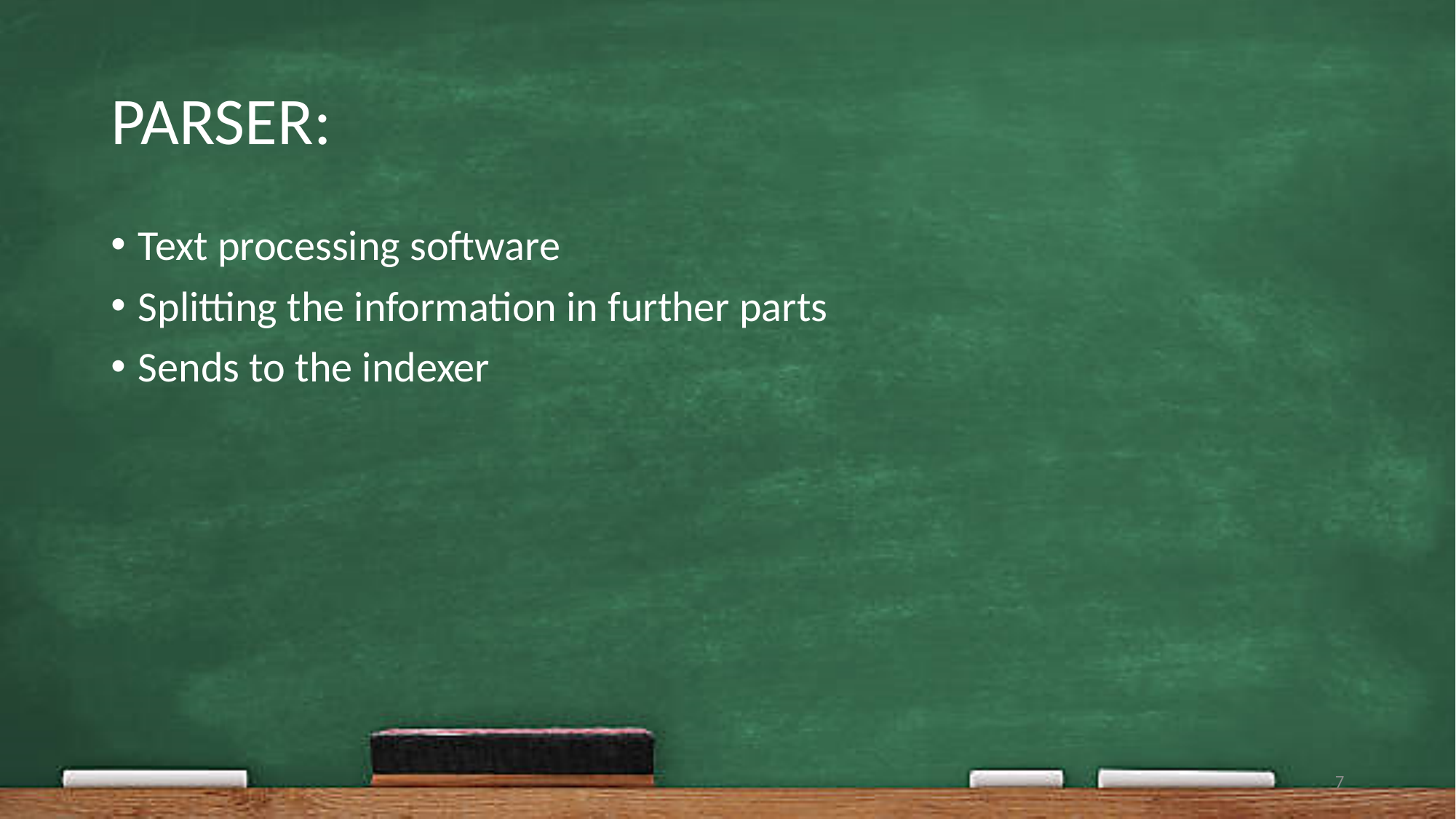

# PARSER:
Text processing software
Splitting the information in further parts
Sends to the indexer

7